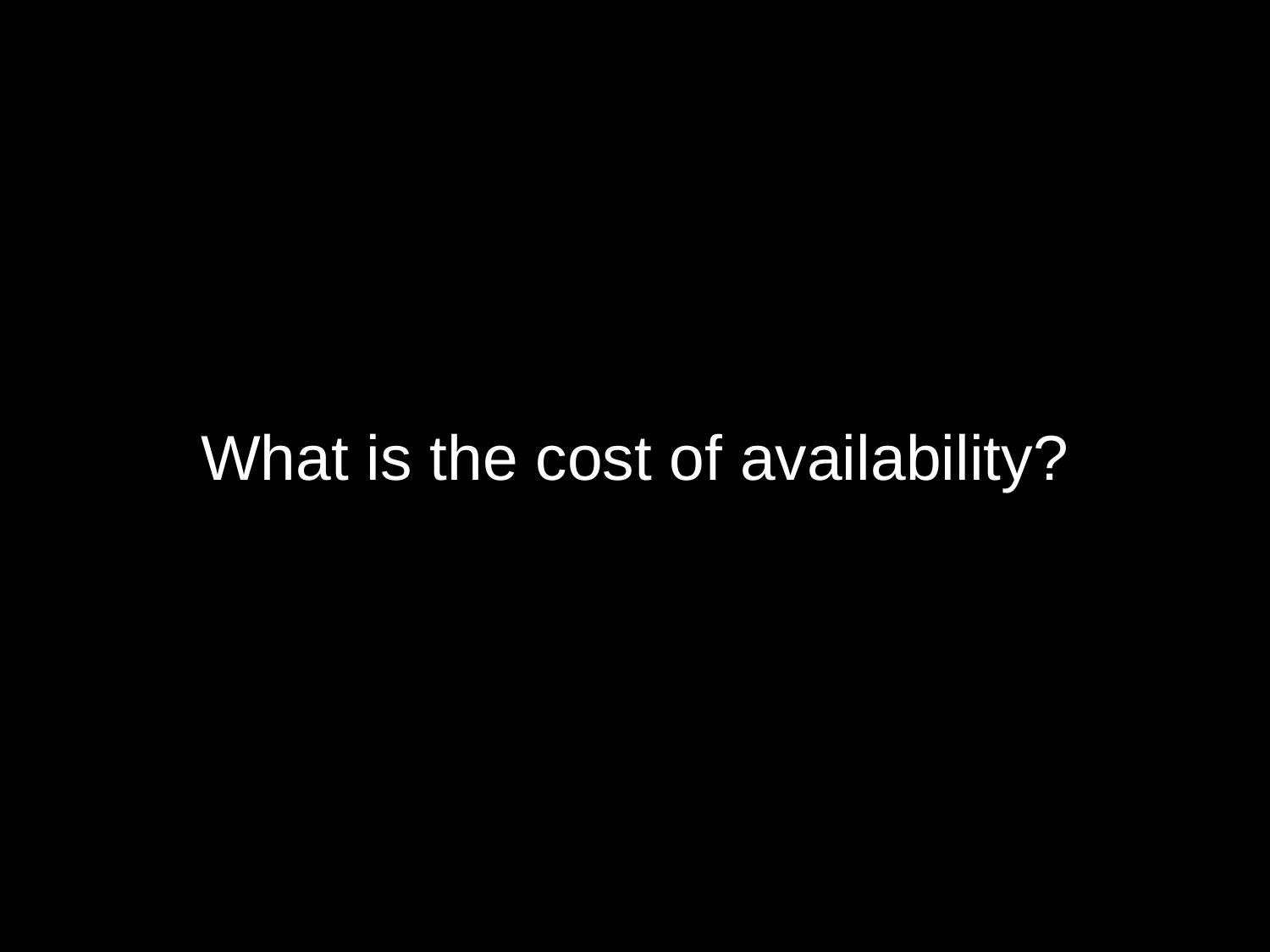

# What is the cost of availability?